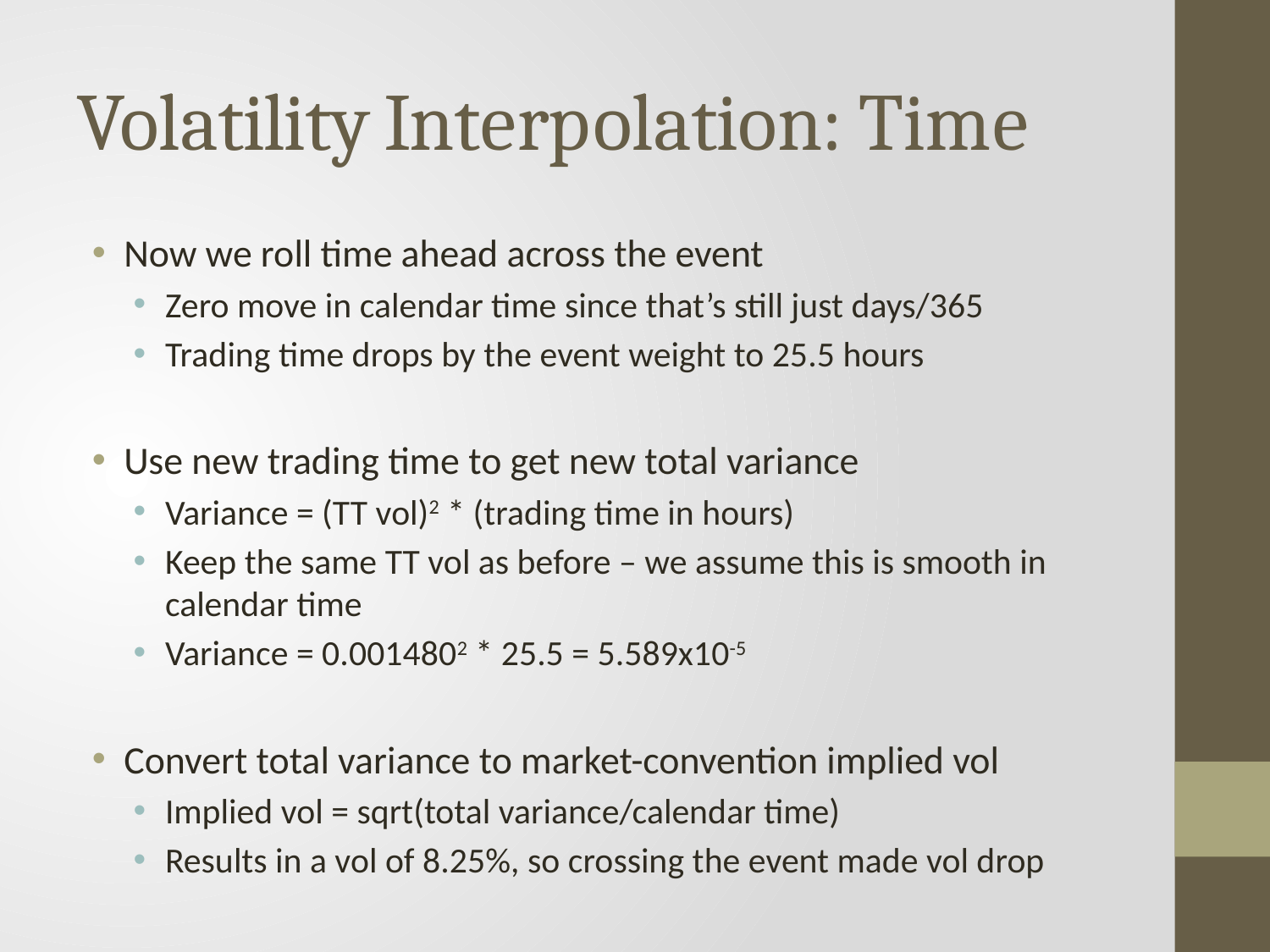

# Volatility Interpolation: Time
Now we roll time ahead across the event
Zero move in calendar time since that’s still just days/365
Trading time drops by the event weight to 25.5 hours

Use new trading time to get new total variance
Variance = (TT vol)2 * (trading time in hours)
Keep the same TT vol as before – we assume this is smooth in calendar time
Variance = 0.0014802 * 25.5 = 5.589x10-5

Convert total variance to market-convention implied vol
Implied vol = sqrt(total variance/calendar time)
Results in a vol of 8.25%, so crossing the event made vol drop